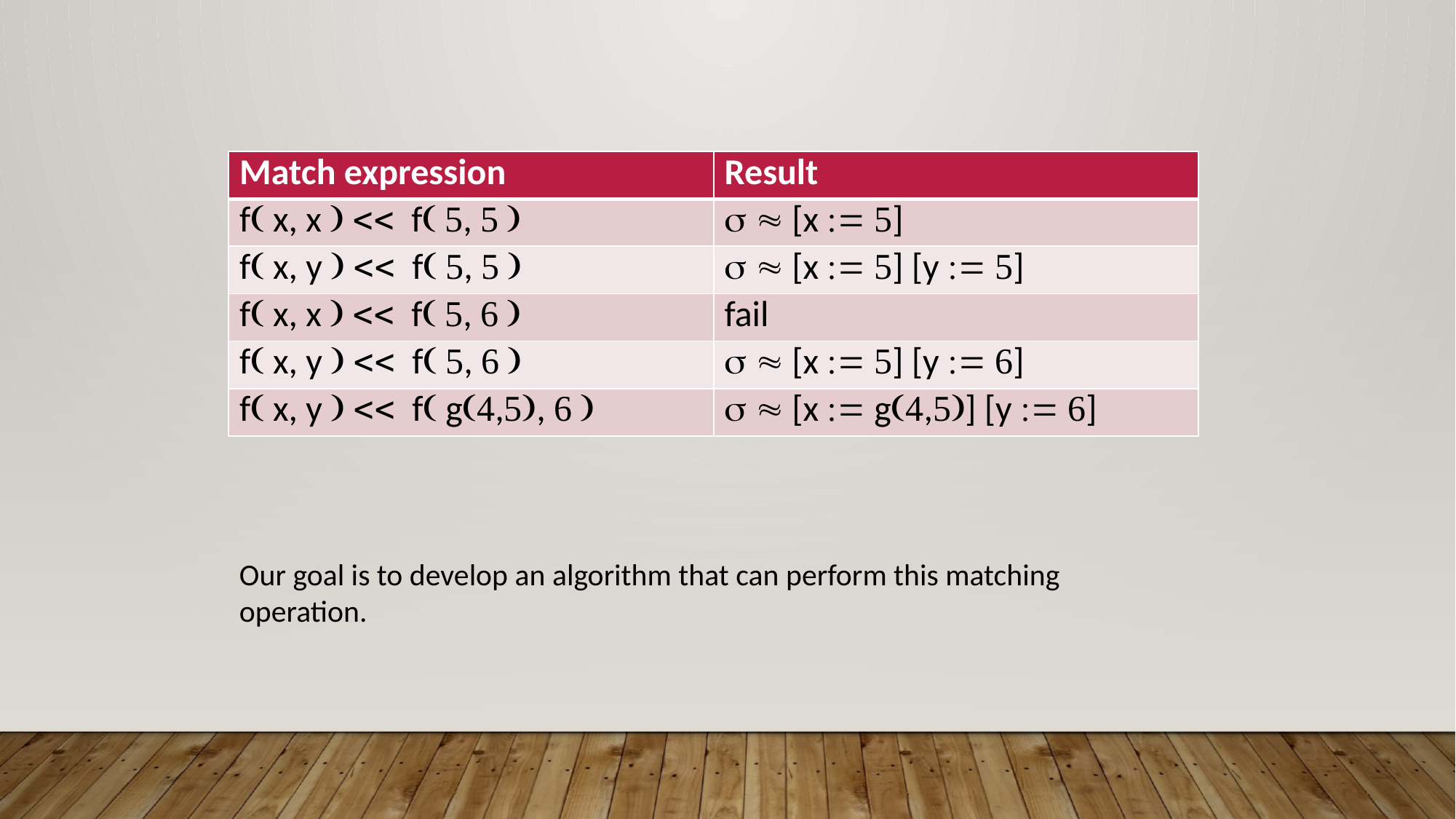

| Match expression | Result |
| --- | --- |
| f( x, x ) << f( 5, 5 ) | σ ≈ [x := 5] |
| f( x, y ) << f( 5, 5 ) | σ ≈ [x := 5] [y := 5] |
| f( x, x ) << f( 5, 6 ) | fail |
| f( x, y ) << f( 5, 6 ) | σ ≈ [x := 5] [y := 6] |
| f( x, y ) << f( g(4,5), 6 ) | σ ≈ [x := g(4,5)] [y := 6] |
Our goal is to develop an algorithm that can perform this matching
operation.